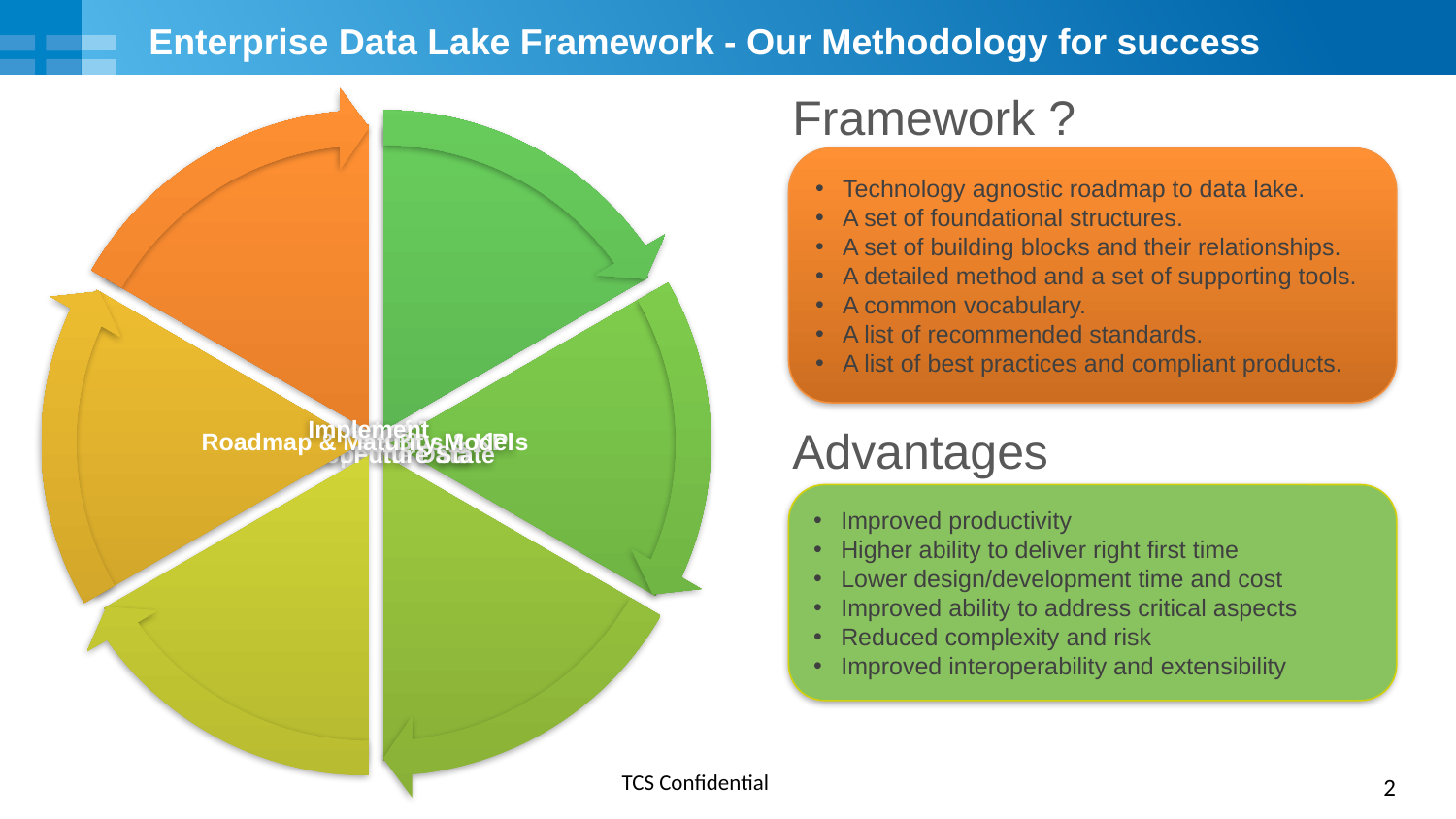

Enterprise Data Lake Framework - Our Methodology for success
Framework ?
Initiate - Art of Possible
Determine KBDs & KPIs
Scope the Data
Architect Future State
Roadmap & Maturity Model
Implement
Technology agnostic roadmap to data lake.
A set of foundational structures.
A set of building blocks and their relationships.
A detailed method and a set of supporting tools.
A common vocabulary.
A list of recommended standards.
A list of best practices and compliant products.
Advantages
Improved productivity
Higher ability to deliver right first time
Lower design/development time and cost
Improved ability to address critical aspects
Reduced complexity and risk
Improved interoperability and extensibility
TCS Confidential